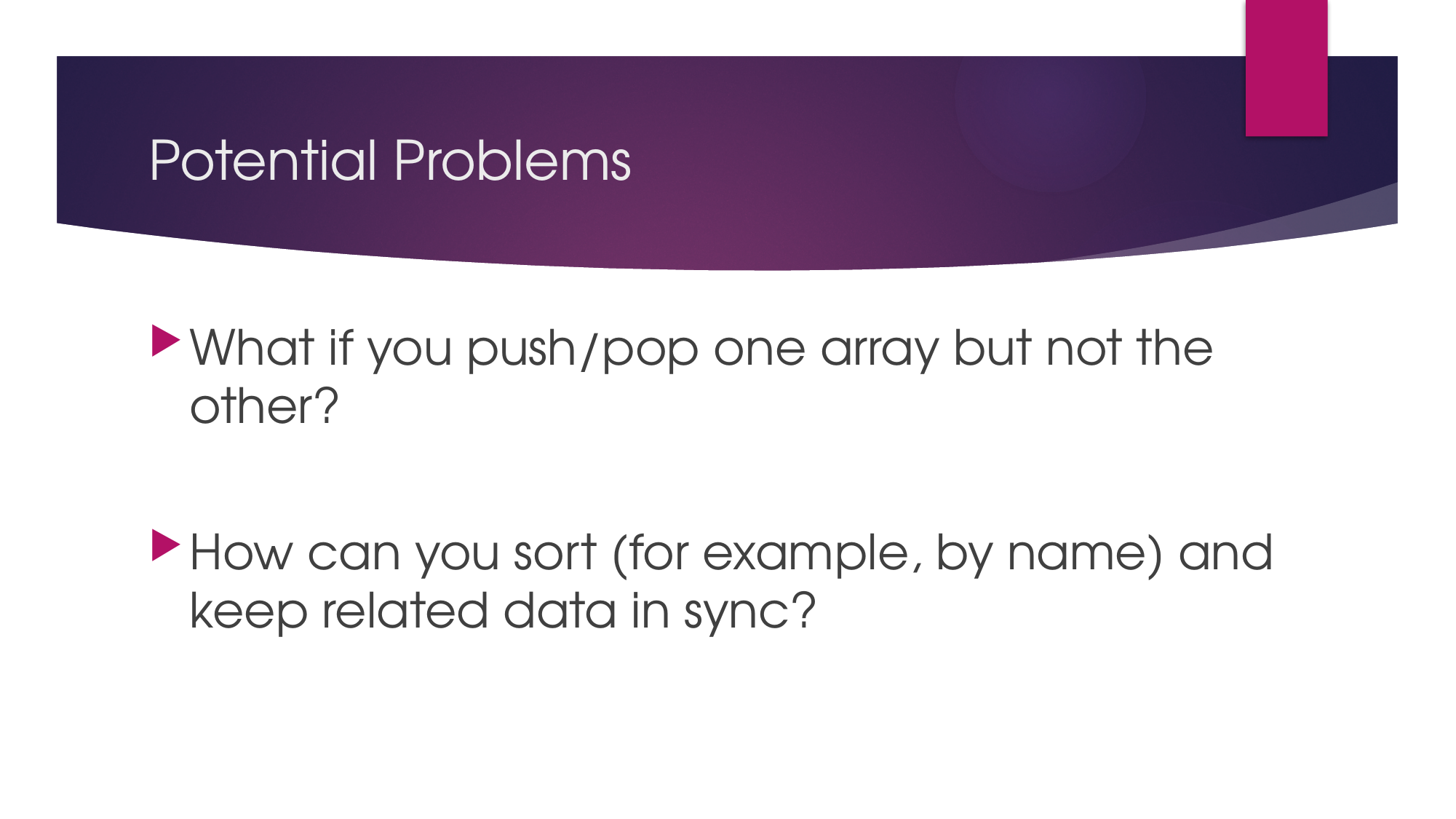

# Potential Problems
What if you push/pop one array but not the other?

How can you sort (for example, by name) and keep related data in sync?